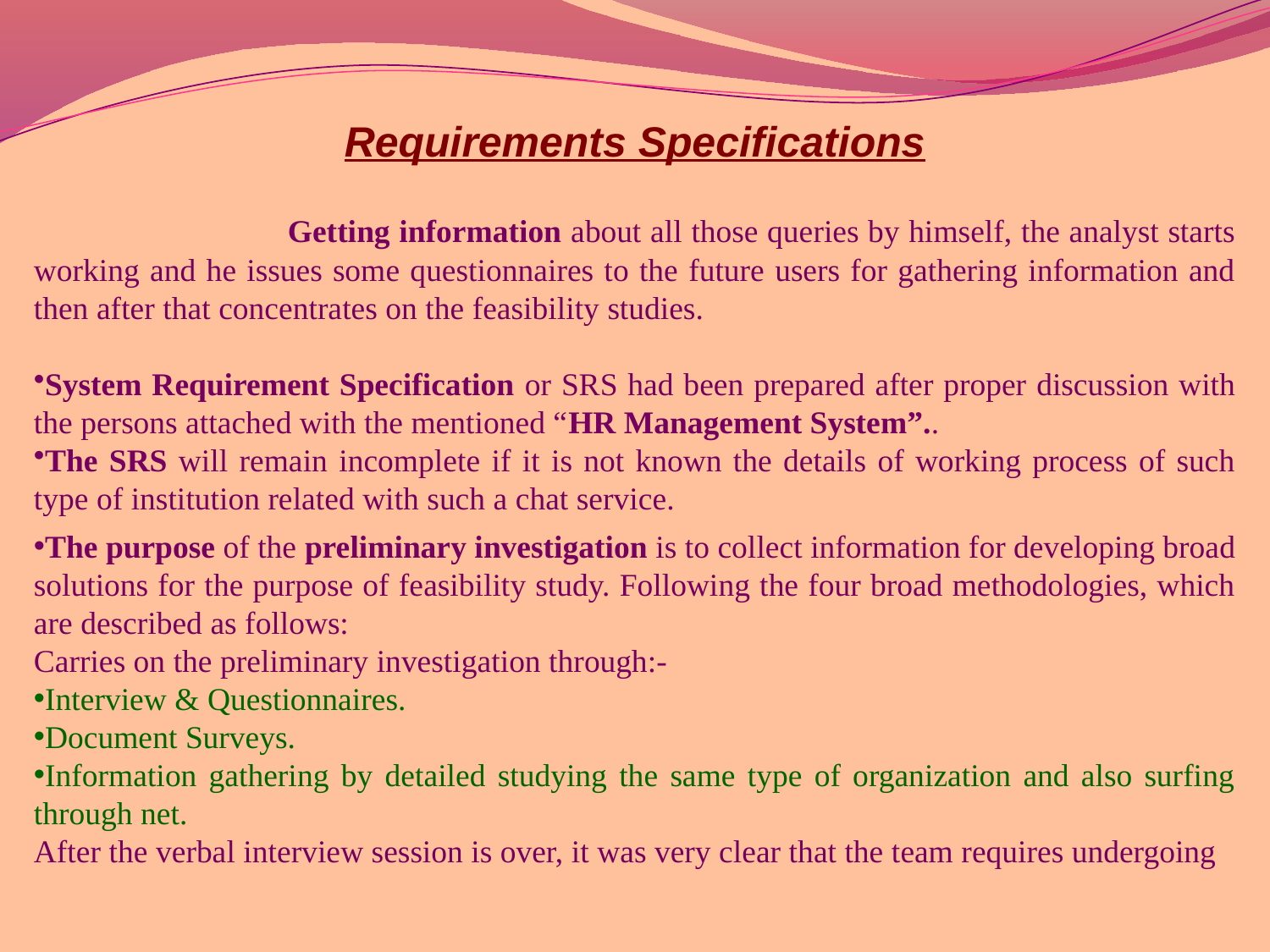

Requirements Specifications

		Getting information about all those queries by himself, the analyst starts working and he issues some questionnaires to the future users for gathering information and then after that concentrates on the feasibility studies.

System Requirement Specification or SRS had been prepared after proper discussion with the persons attached with the mentioned “HR Management System”..
The SRS will remain incomplete if it is not known the details of working process of such type of institution related with such a chat service.
The purpose of the preliminary investigation is to collect information for developing broad solutions for the purpose of feasibility study. Following the four broad methodologies, which are described as follows:
Carries on the preliminary investigation through:-
Interview & Questionnaires.
Document Surveys.
Information gathering by detailed studying the same type of organization and also surfing through net.
After the verbal interview session is over, it was very clear that the team requires undergoing